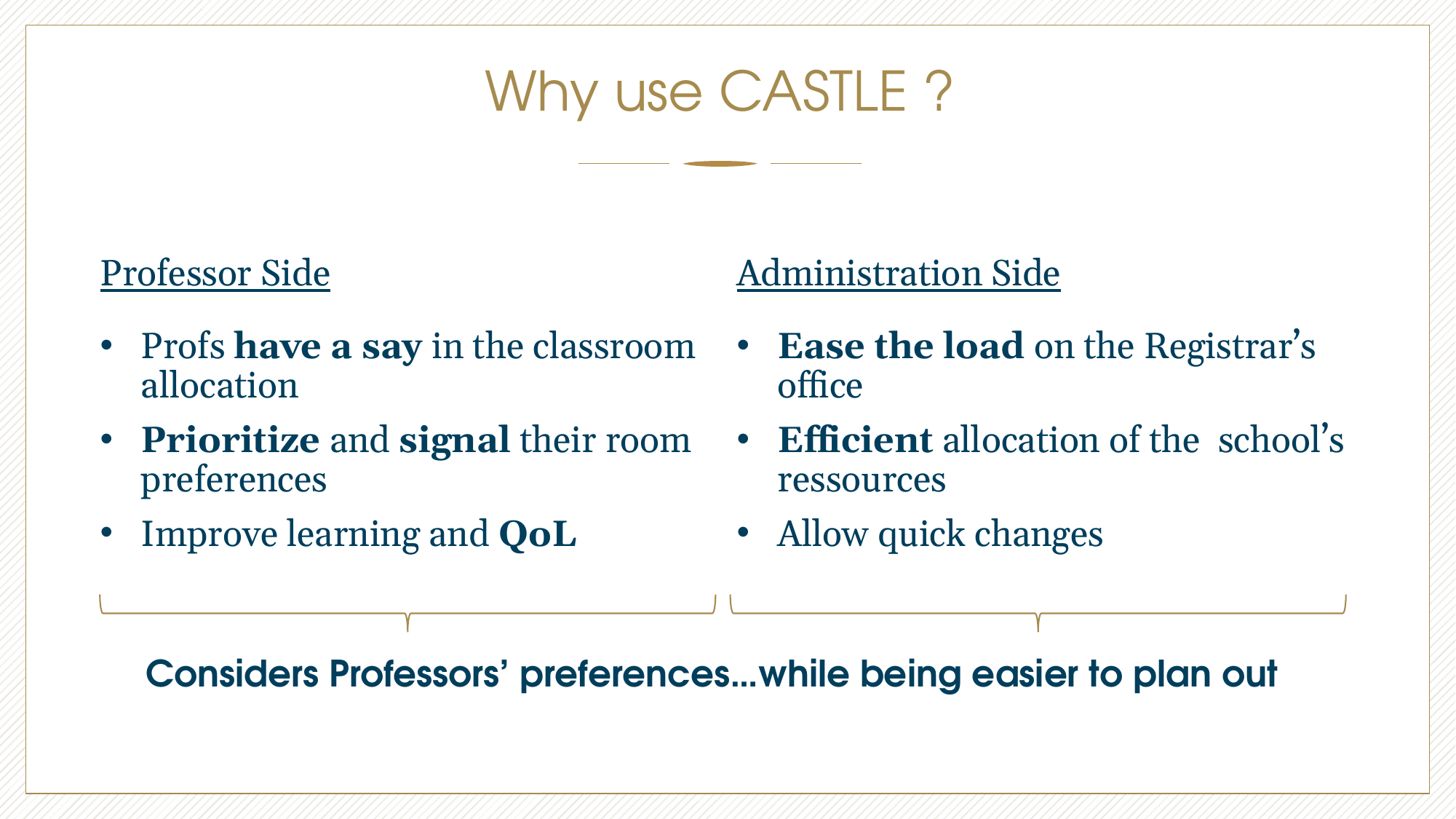

# Why use CASTLE ?
Professor Side
Administration Side

Profs have a say in the classroom allocation
Prioritize and signal their room preferences
Improve learning and QoL

Ease the load on the Registrar’s office
Efficient allocation of the  school’s ressources
Allow quick changes

Considers Professors’ preferences…while being easier to plan out